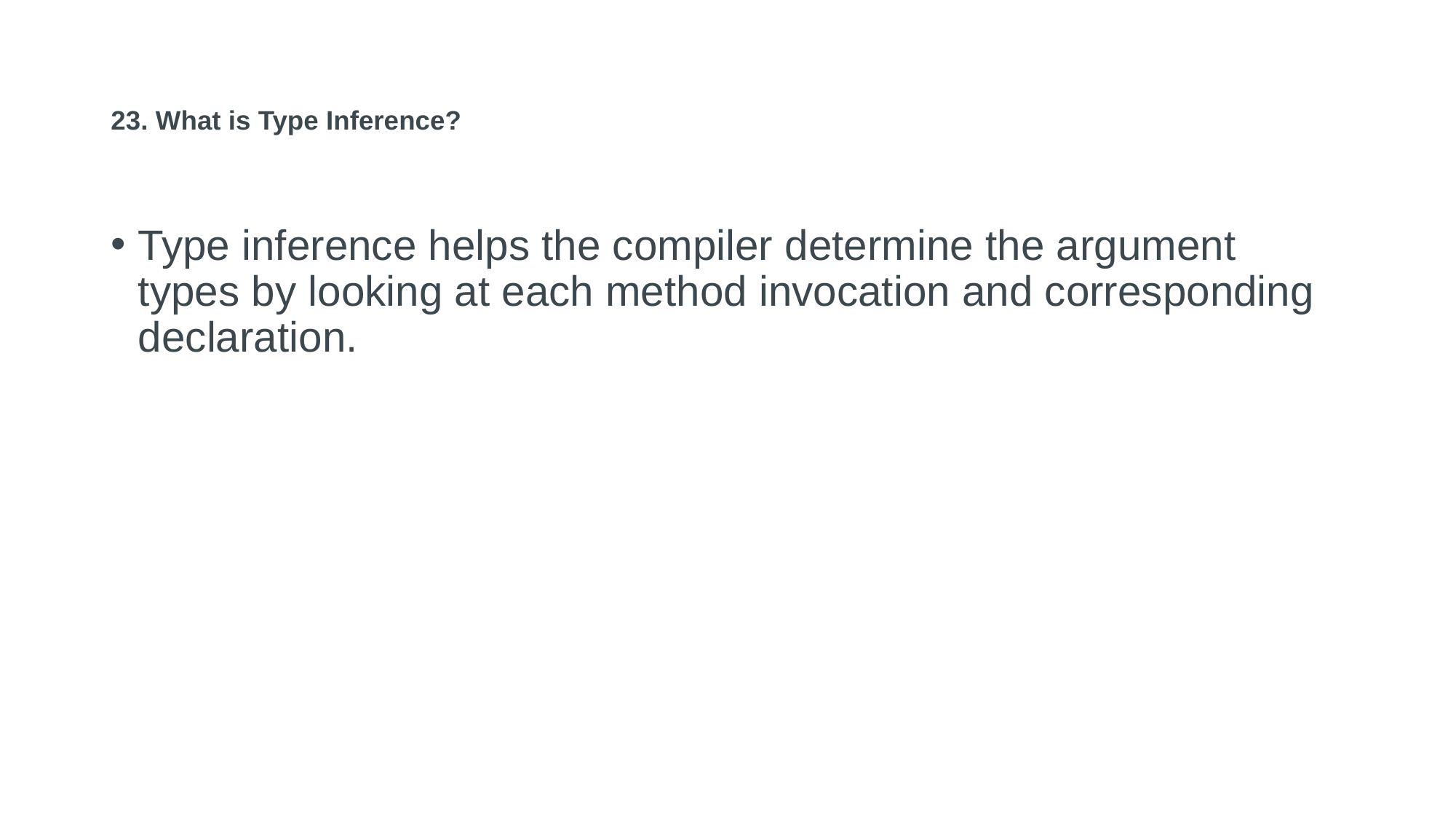

# 23. What is Type Inference?
Type inference helps the compiler determine the argument types by looking at each method invocation and corresponding declaration.